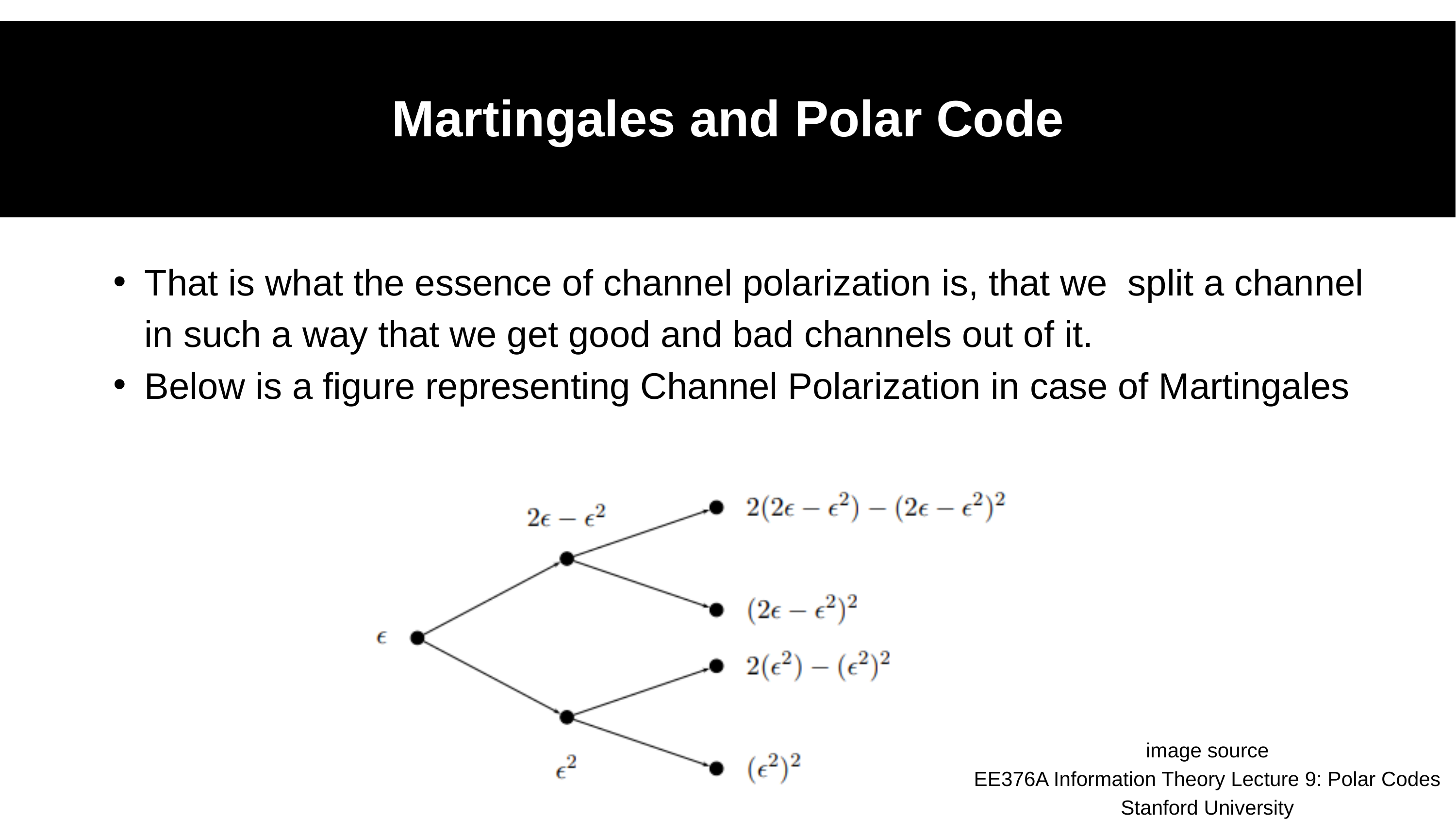

Martingales and Polar Code
That is what the essence of channel polarization is, that we  split a channel in such a way that we get good and bad channels out of it.
Below is a figure representing Channel Polarization in case of Martingales

image source
EE376A Information Theory Lecture 9: Polar Codes Stanford University